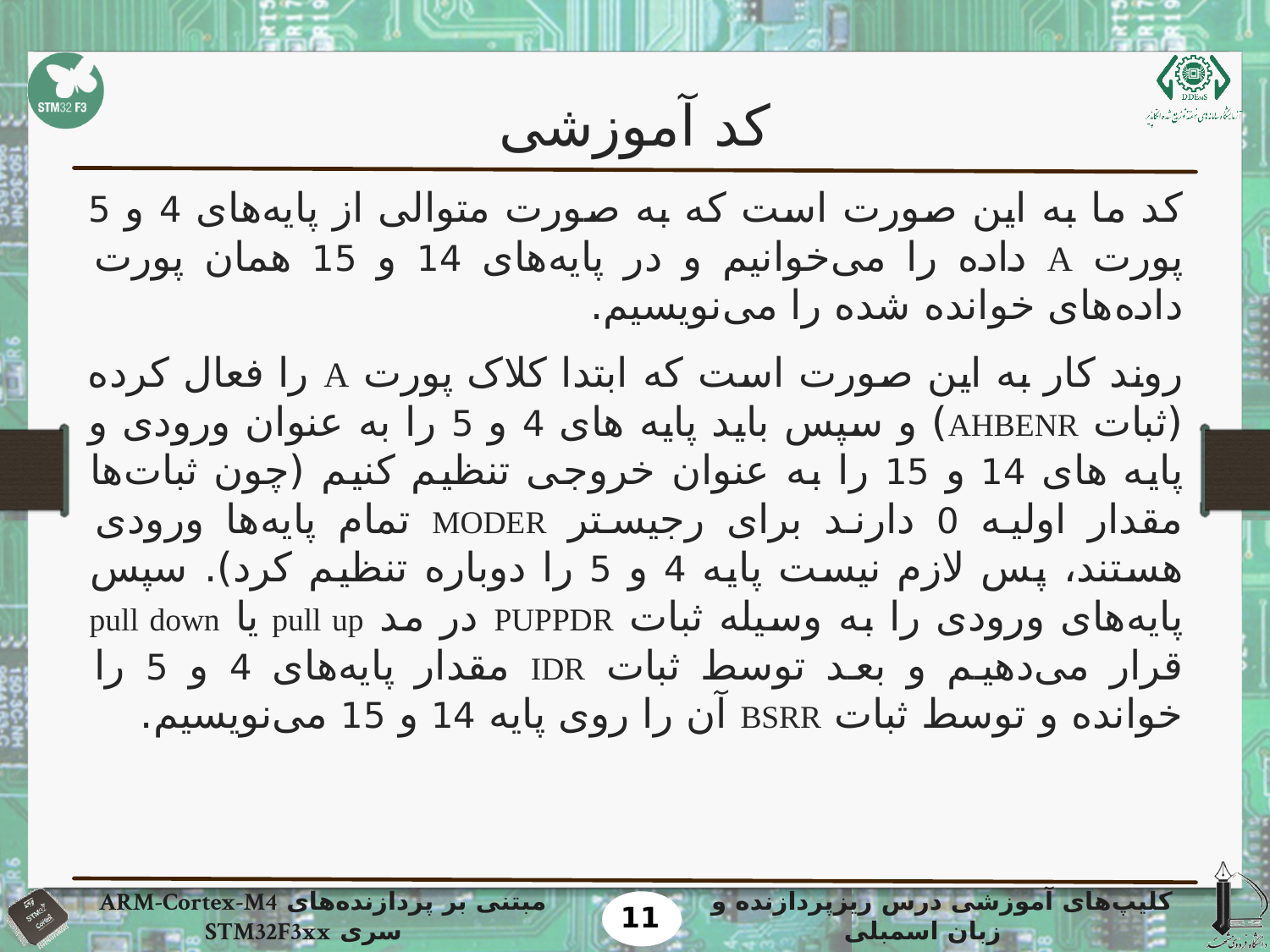

# کد آموزشی
کد ما به این صورت است که به صورت متوالی از پایه‌های 4 و 5 پورت A داده را می‌خوانیم و در پایه‌های 14 و 15 همان پورت داده‌های خوانده شده را می‌نویسیم.
روند کار به این صورت است که ابتدا کلاک پورت A را فعال کرده (ثبات AHBENR) و سپس باید پایه های 4 و 5 را به عنوان ورودی و پایه های 14 و 15 را به عنوان خروجی تنظیم کنیم (چون ثبات‌ها مقدار اولیه 0 دارند برای رجیستر MODER تمام پایه‌ها ورودی هستند، پس لازم نیست پایه 4 و 5 را دوباره تنظیم کرد). سپس پایه‌های ورودی را به وسیله ثبات PUPPDR در مد pull up یا pull down قرار می‌دهیم و بعد توسط ثبات IDR مقدار پایه‌های 4 و 5 را خوانده و توسط ثبات BSRR آن را روی پایه 14 و 15 می‌نویسیم.
11